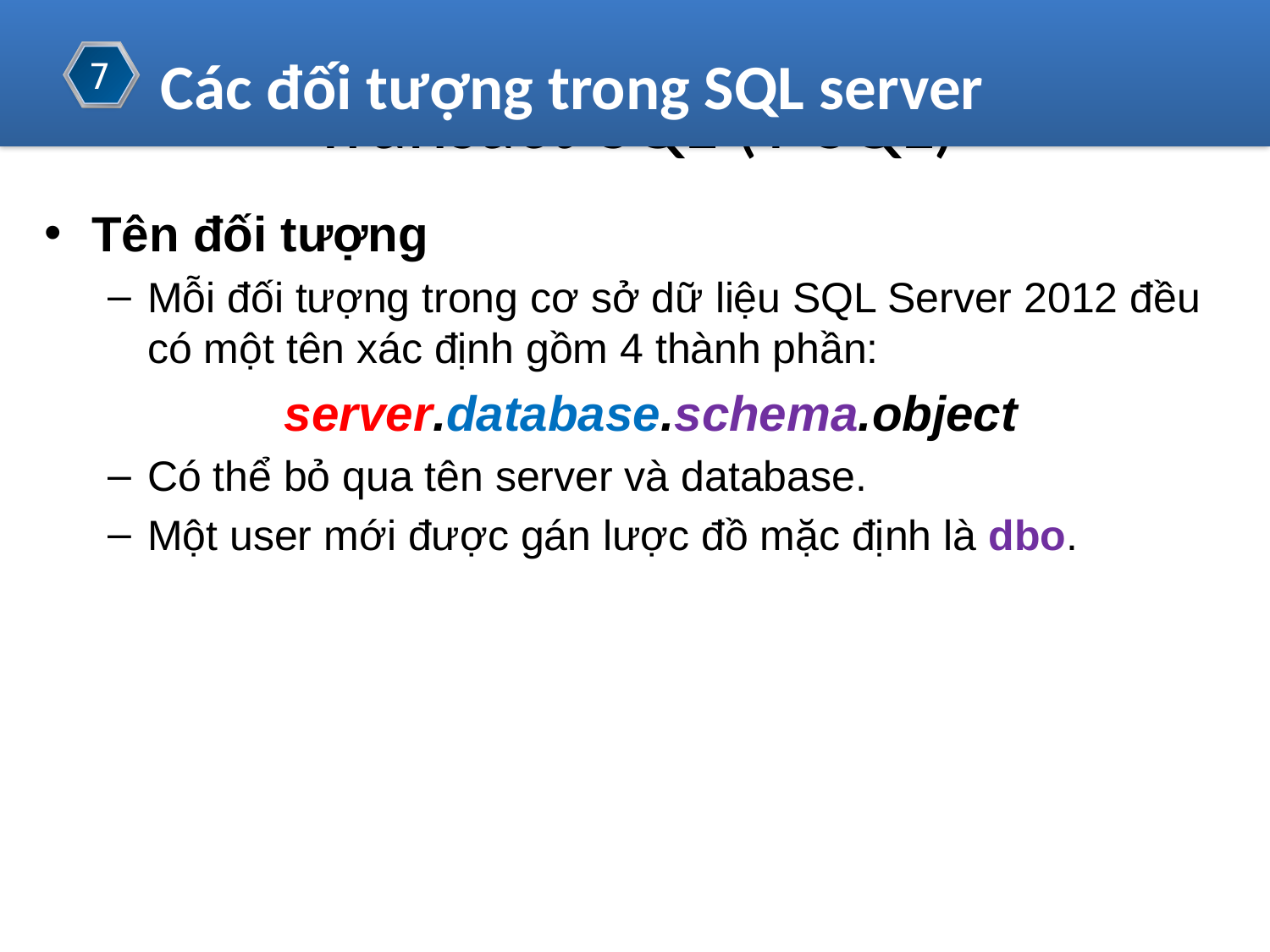

# Transact-SQL (T-SQL)
Các đối tượng trong SQL server

7
Tên đối tượng
Mỗi đối tượng trong cơ sở dữ liệu SQL Server 2012 đều có một tên xác định gồm 4 thành phần:
server.database.schema.object
Có thể bỏ qua tên server và database.
Một user mới được gán lược đồ mặc định là dbo.